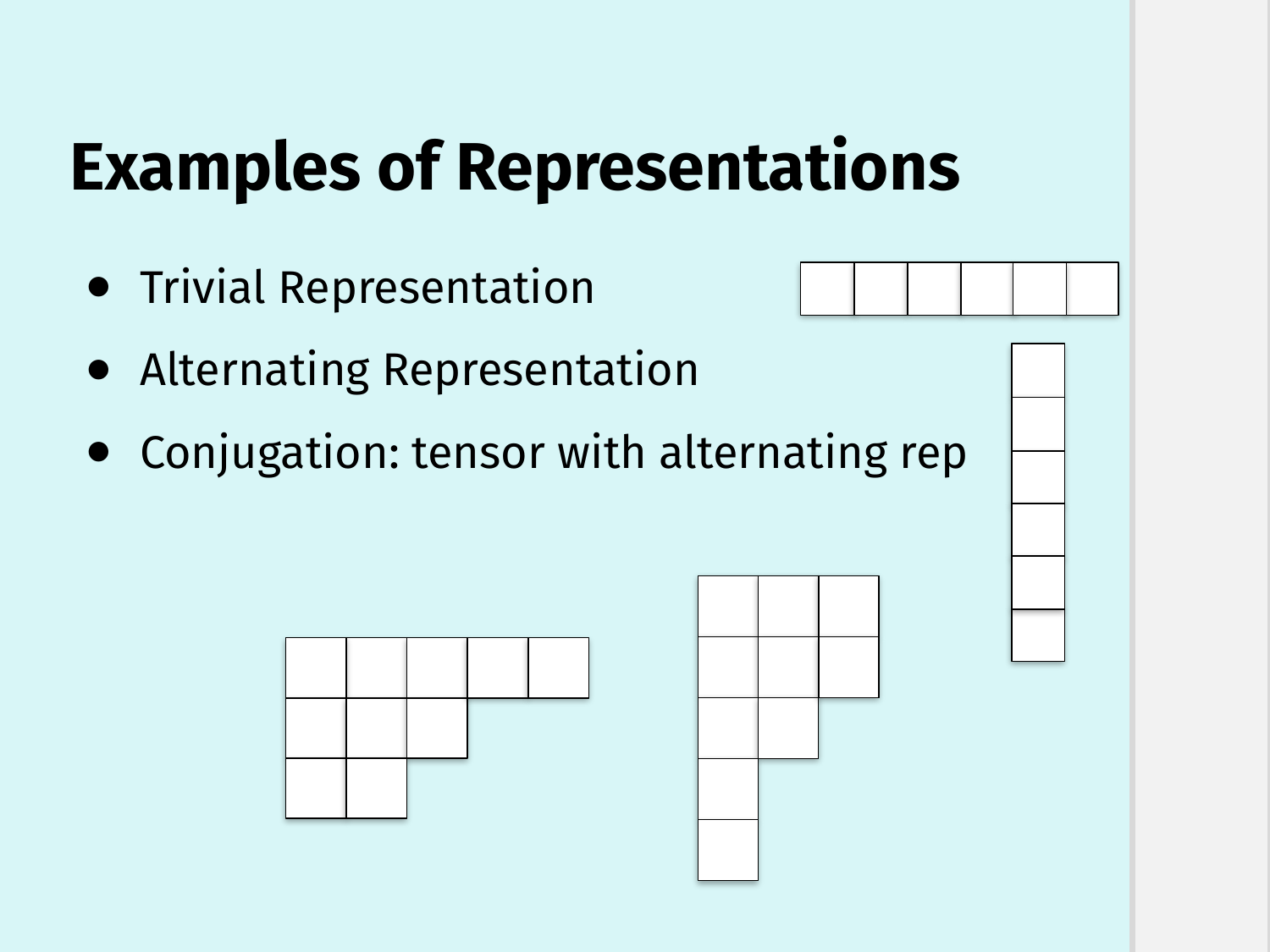

# Examples of Representations
Trivial Representation
Alternating Representation
Conjugation: tensor with alternating rep